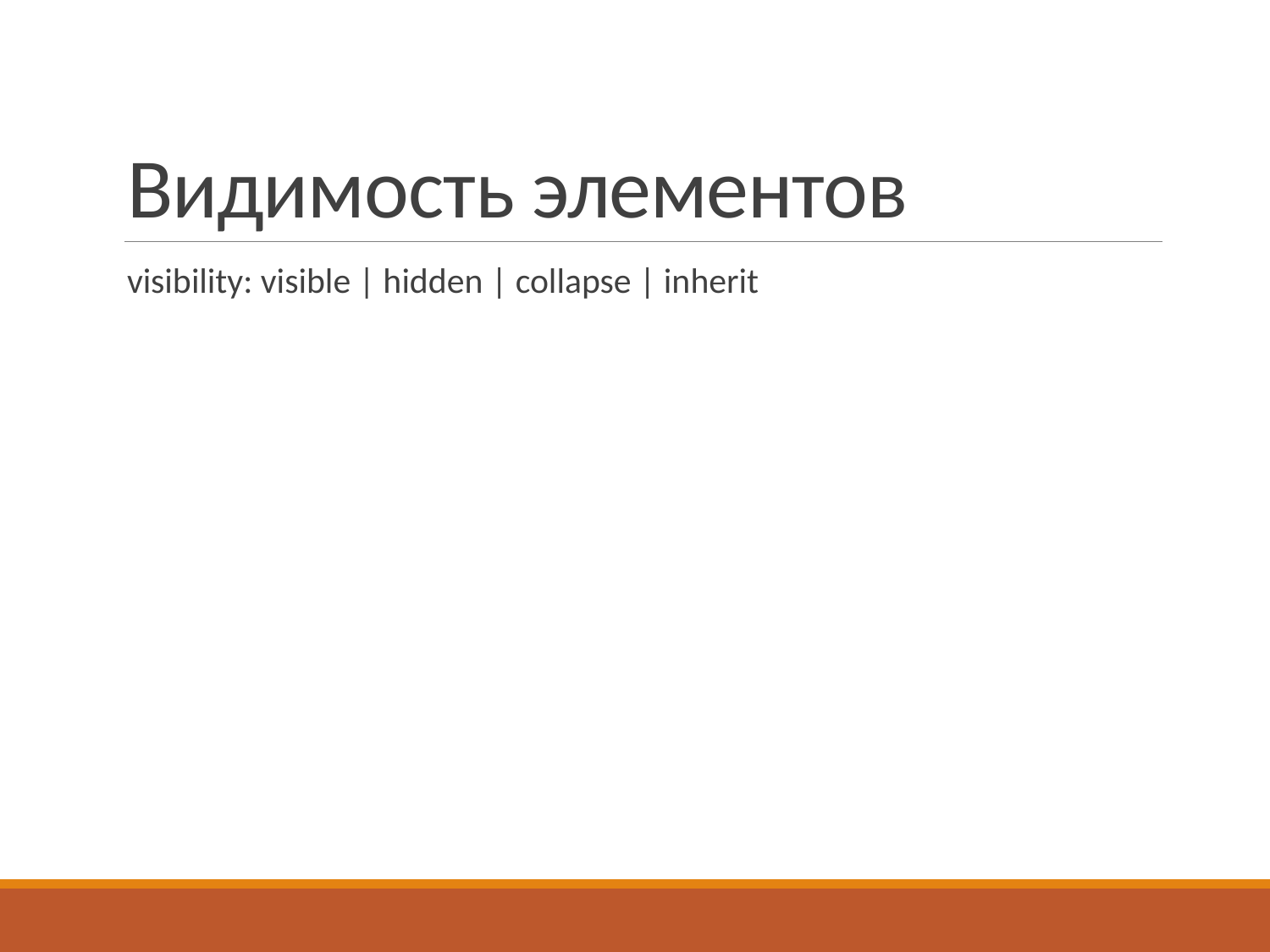

# Видимость элементов
visibility: visible | hidden | collapse | inherit